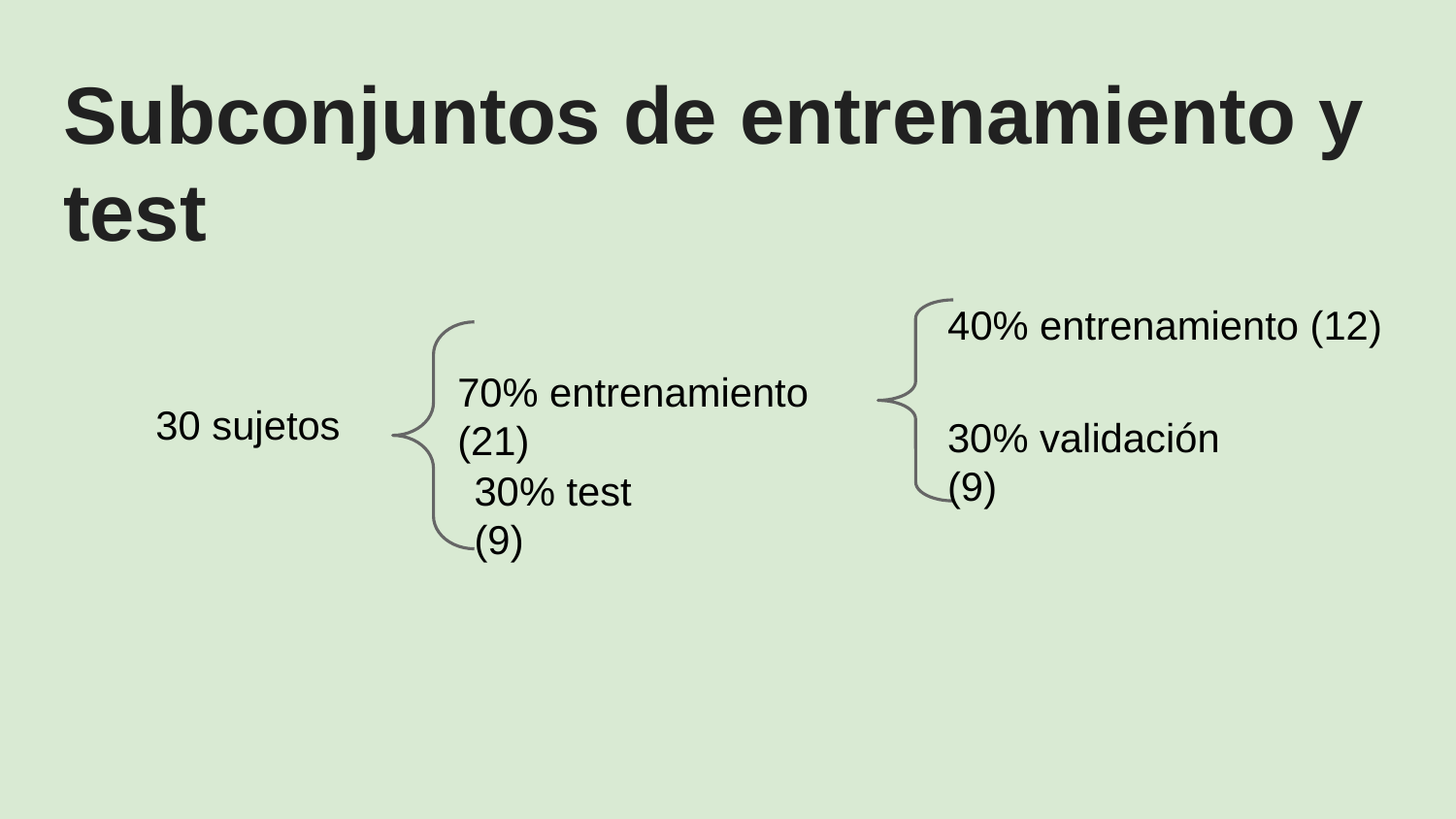

# Subconjuntos de entrenamiento y test
40% entrenamiento (12)

70% entrenamiento
(21)
30 sujetos
30% validación
(9)
30% test
(9)